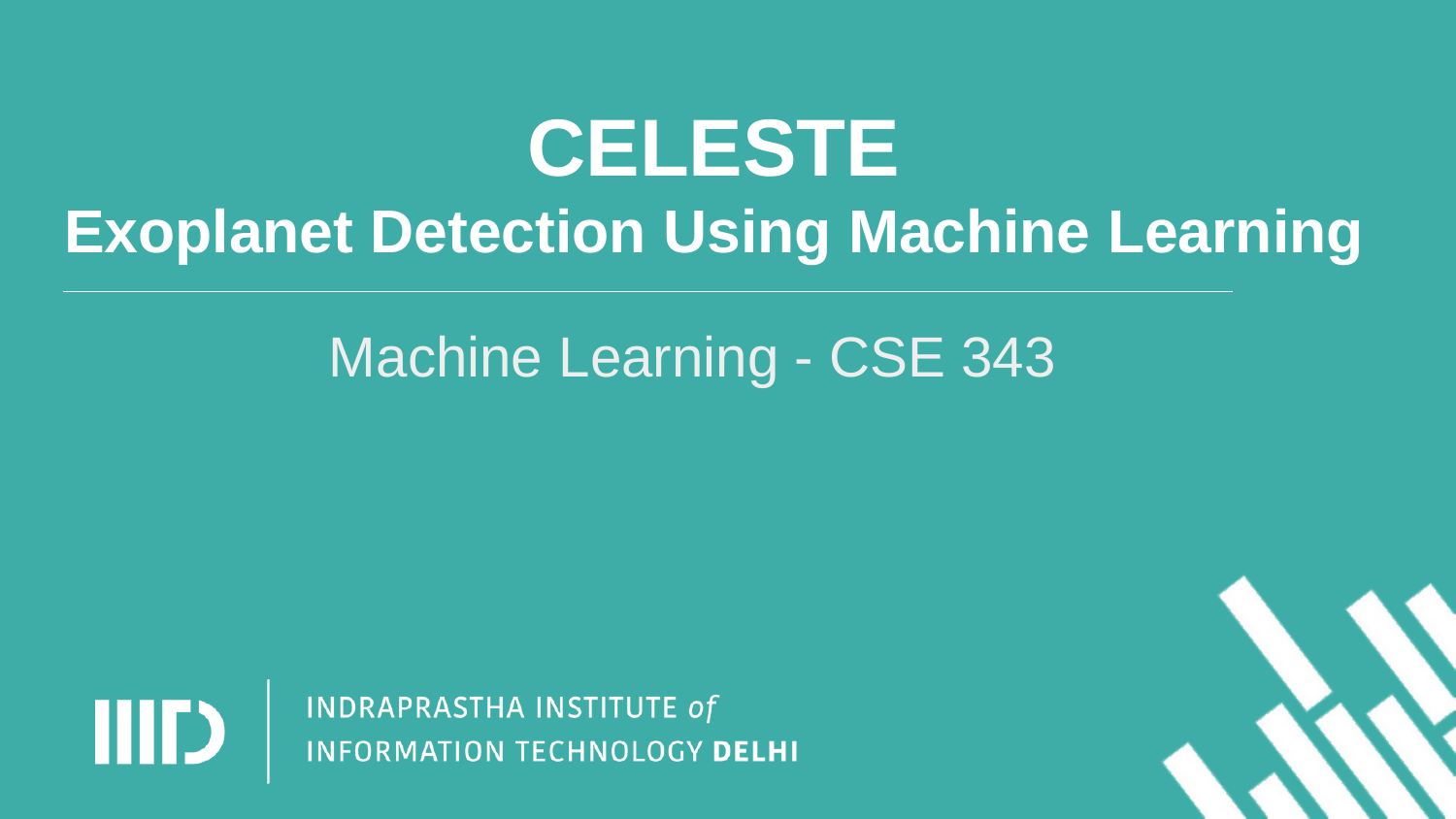

# CELESTE
Exoplanet Detection Using Machine Learning
Machine Learning - CSE 343